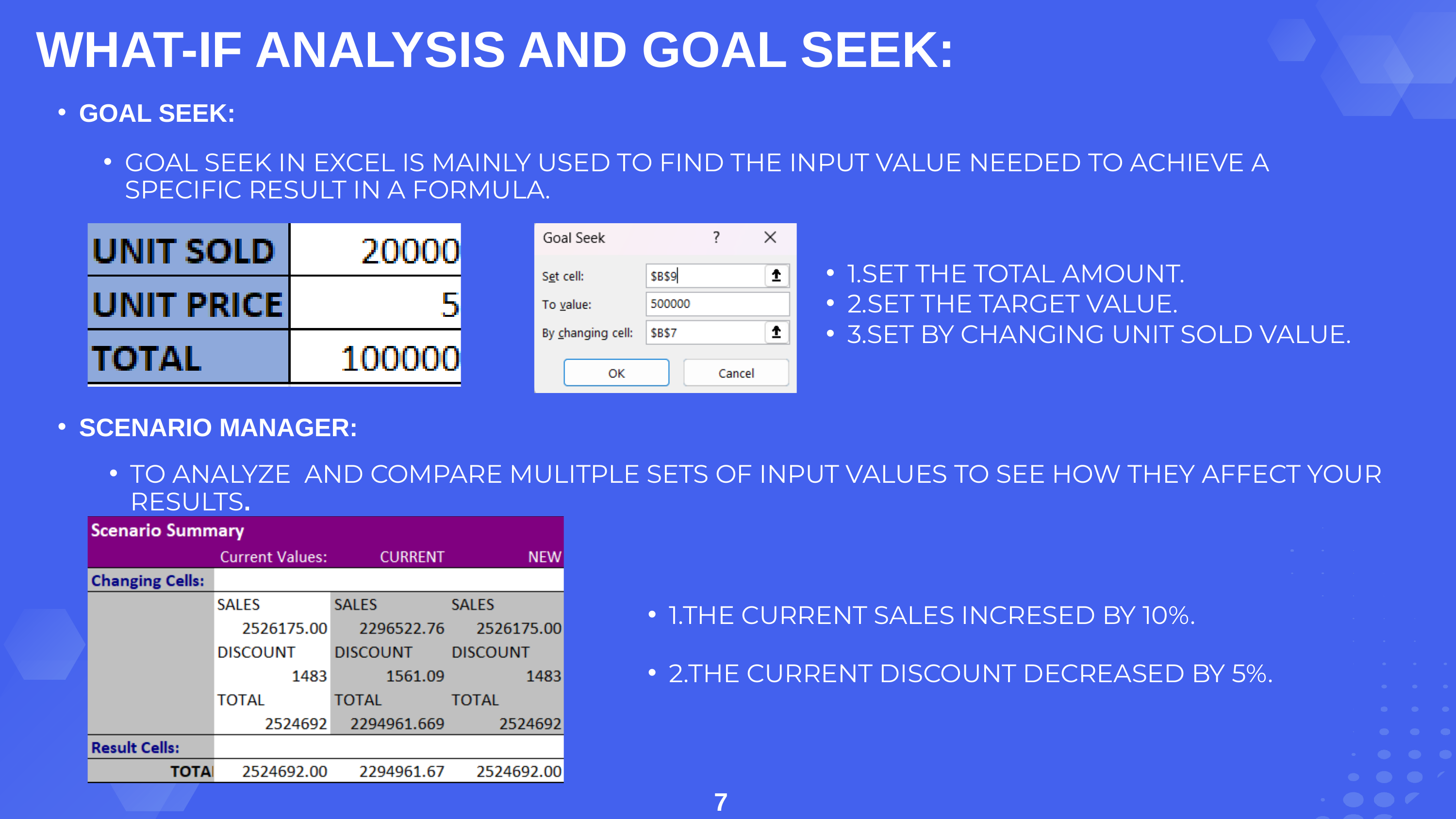

WHAT-IF ANALYSIS AND GOAL SEEK:
GOAL SEEK:
GOAL SEEK IN EXCEL IS MAINLY USED TO FIND THE INPUT VALUE NEEDED TO ACHIEVE A SPECIFIC RESULT IN A FORMULA.

1.SET THE TOTAL AMOUNT.
2.SET THE TARGET VALUE.
3.SET BY CHANGING UNIT SOLD VALUE.
SCENARIO MANAGER:
TO ANALYZE  AND COMPARE MULITPLE SETS OF INPUT VALUES TO SEE HOW THEY AFFECT YOUR RESULTS.

1.THE CURRENT SALES INCRESED BY 10%.

2.THE CURRENT DISCOUNT DECREASED BY 5%.
7